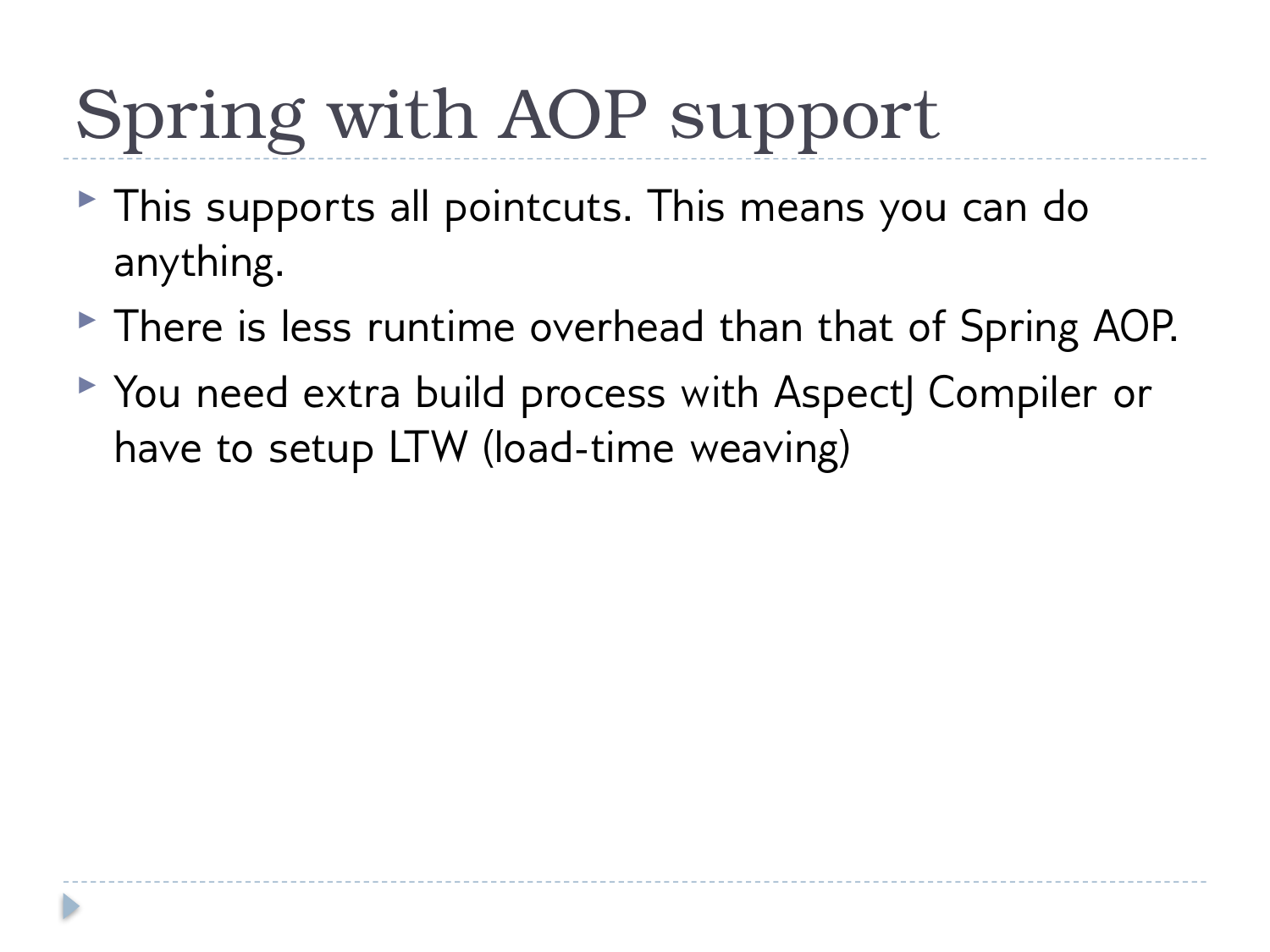

# Spring with AOP support
This supports all pointcuts. This means you can do anything.
There is less runtime overhead than that of Spring AOP.
You need extra build process with AspectJ Compiler or have to setup LTW (load-time weaving)